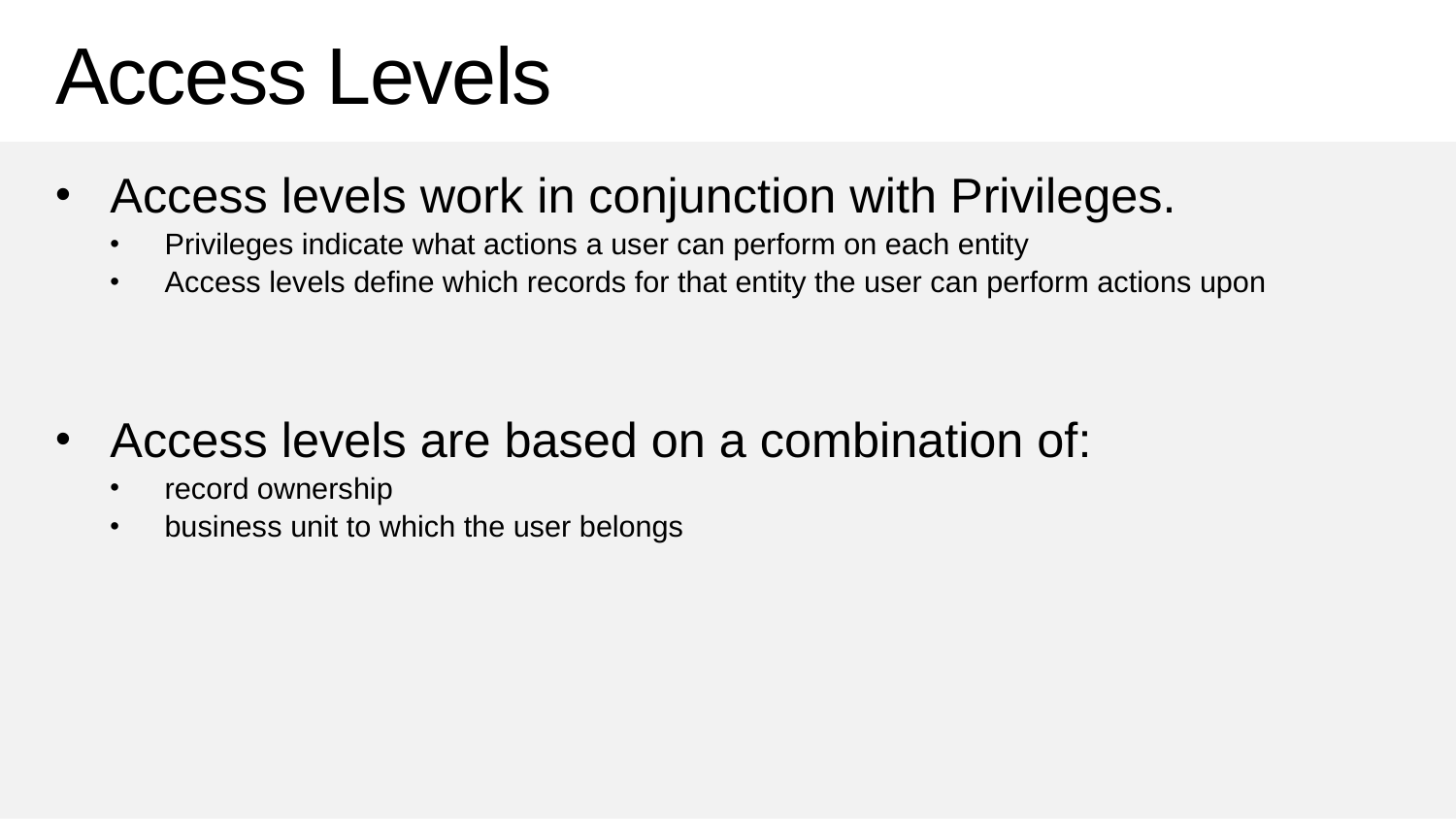

# Access Levels
Access levels work in conjunction with Privileges.
Privileges indicate what actions a user can perform on each entity
Access levels define which records for that entity the user can perform actions upon

Access levels are based on a combination of:
record ownership
business unit to which the user belongs